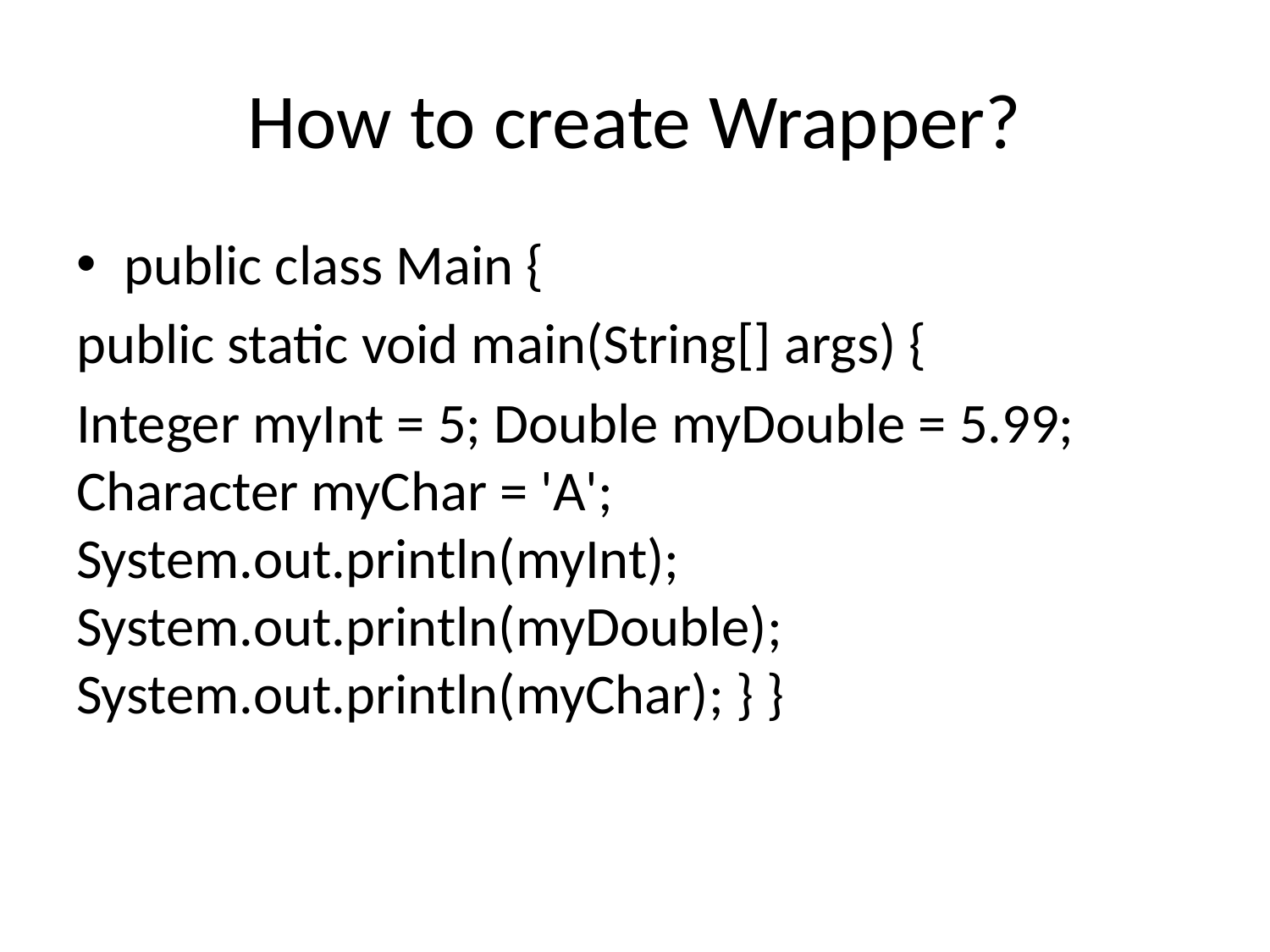

# How to create Wrapper?
public class Main {
public static void main(String[] args) {
Integer myInt = 5; Double myDouble = 5.99; Character myChar = 'A'; System.out.println(myInt); System.out.println(myDouble); System.out.println(myChar); } }